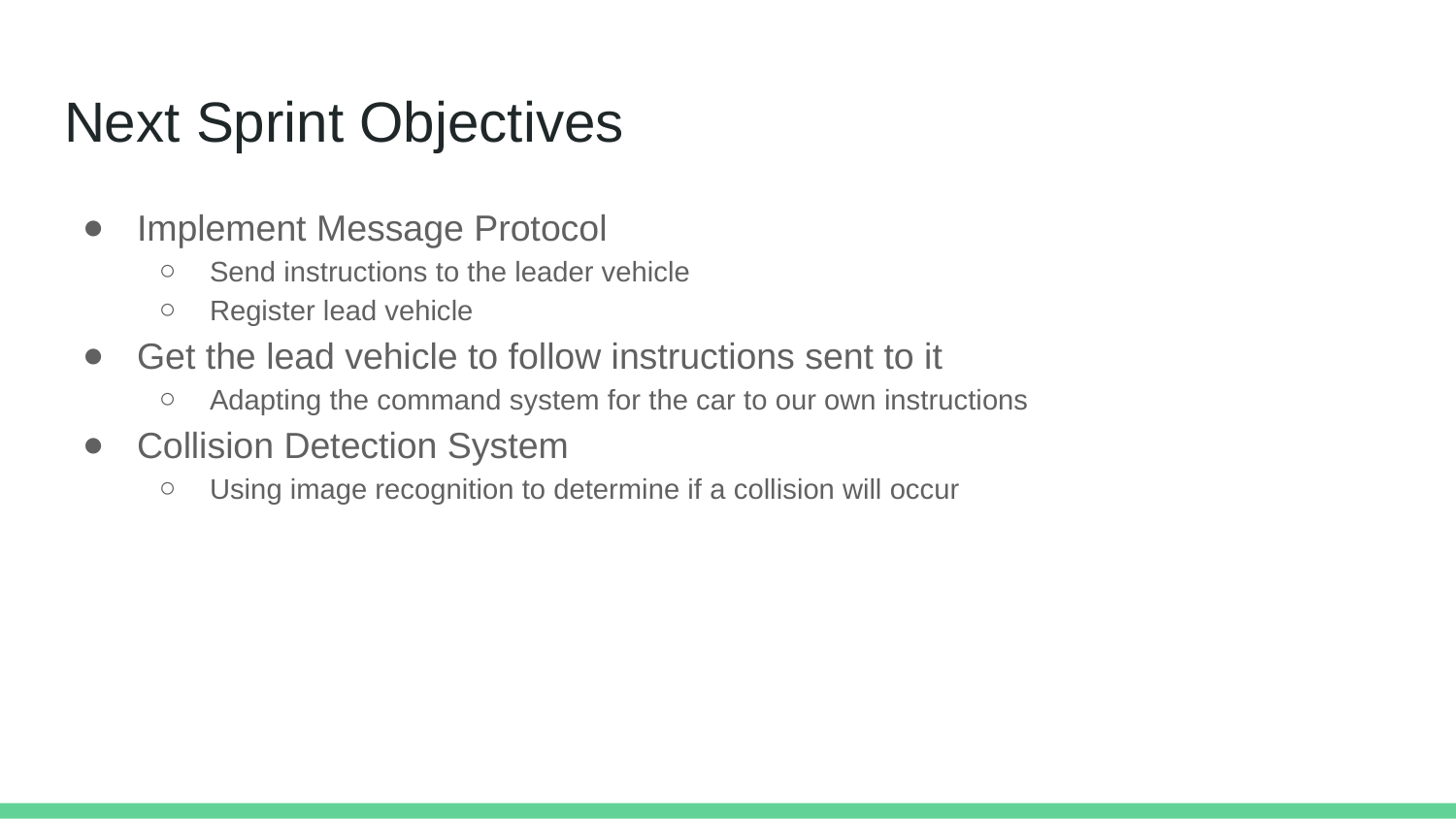

# Next Sprint Objectives
Implement Message Protocol
Send instructions to the leader vehicle
Register lead vehicle
Get the lead vehicle to follow instructions sent to it
Adapting the command system for the car to our own instructions
Collision Detection System
Using image recognition to determine if a collision will occur